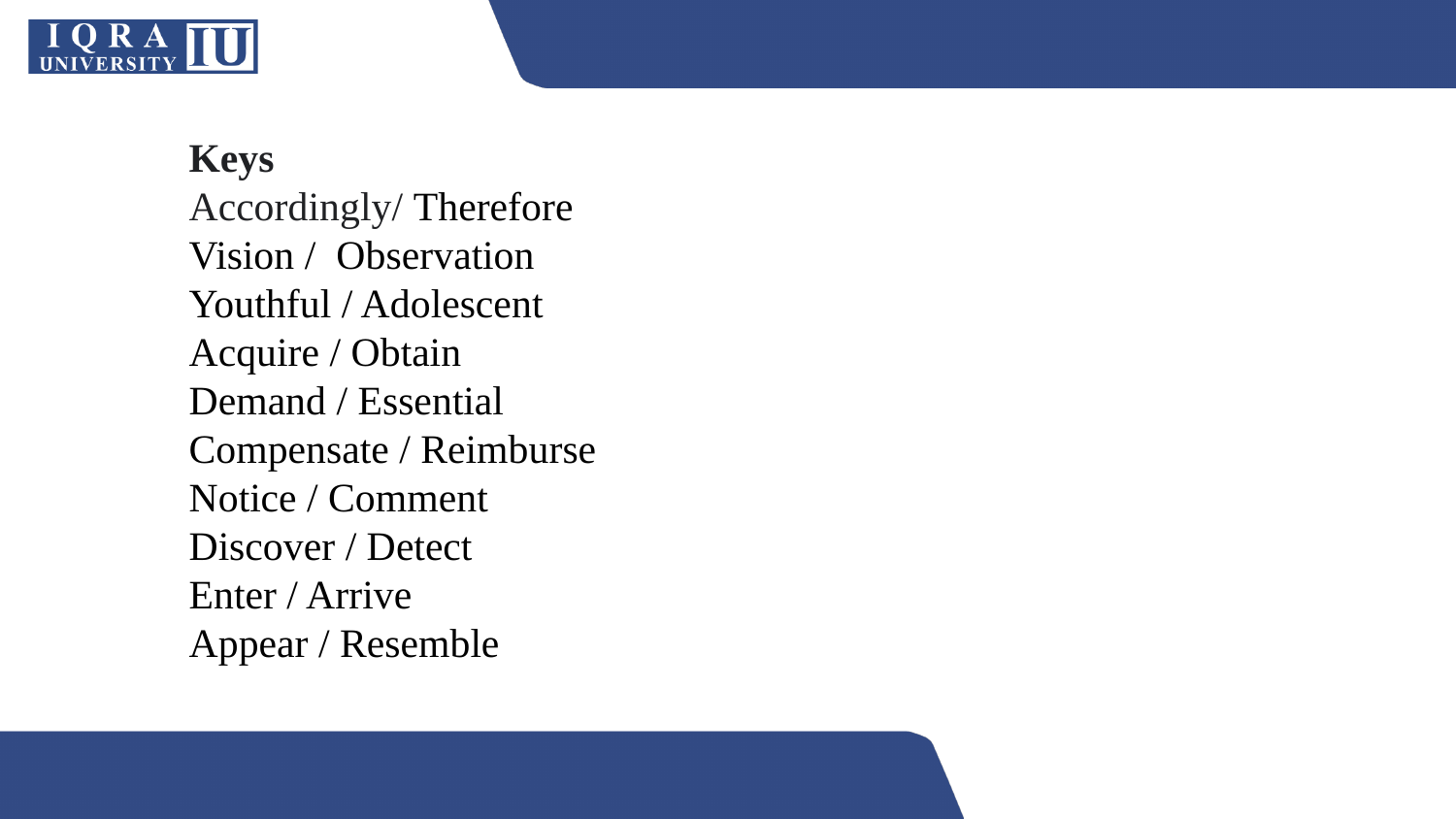

Keys
Accordingly/ Therefore
Vision /  Observation
Youthful / Adolescent
Acquire / Obtain
Demand / Essential
Compensate / Reimburse
Notice / Comment
Discover / Detect
Enter / Arrive
Appear / Resemble